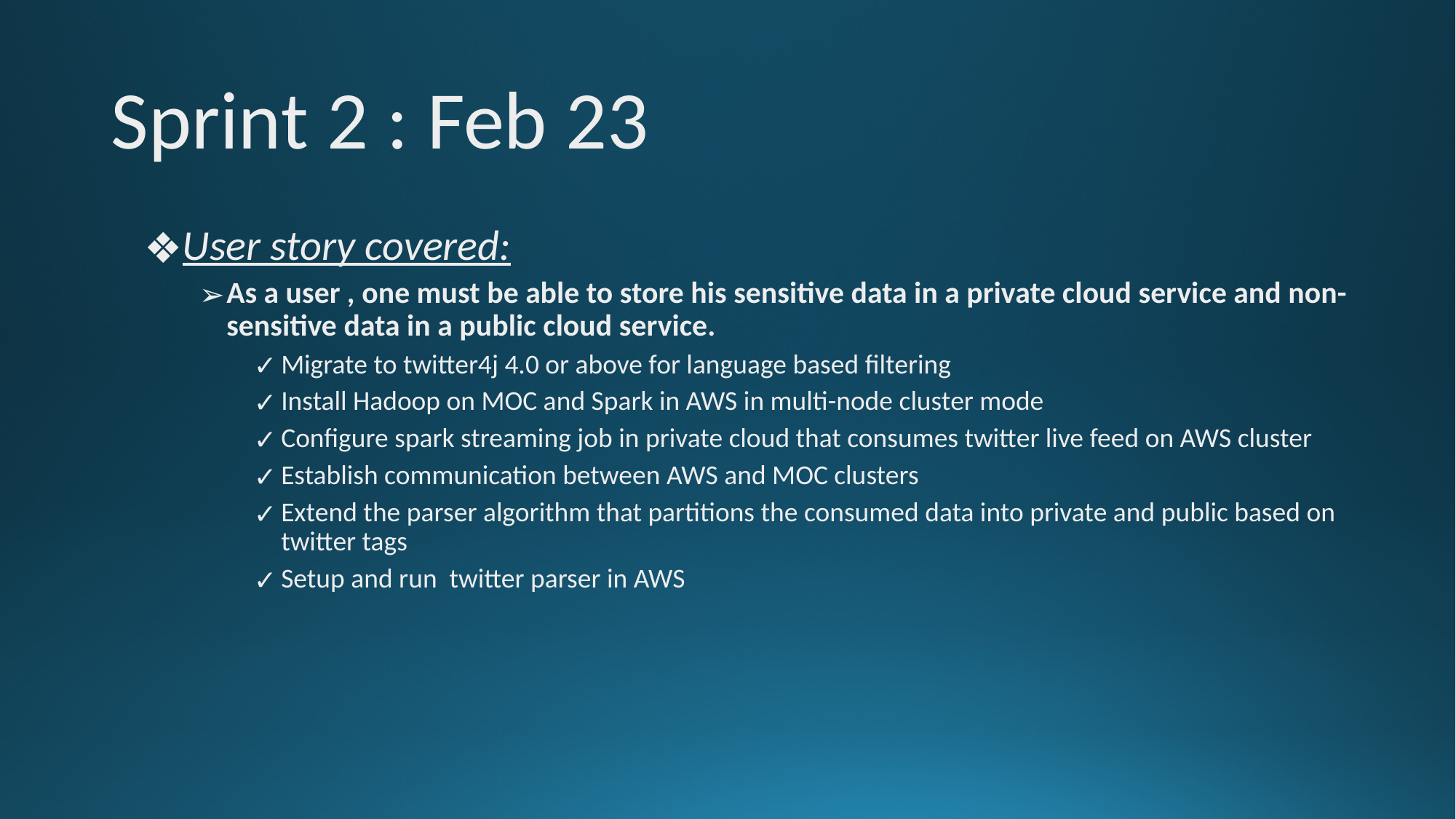

# Sprint 2 : Feb 23
User story covered:
As a user , one must be able to store his sensitive data in a private cloud service and non-sensitive data in a public cloud service.
Migrate to twitter4j 4.0 or above for language based filtering
Install Hadoop on MOC and Spark in AWS in multi-node cluster mode
Configure spark streaming job in private cloud that consumes twitter live feed on AWS cluster
Establish communication between AWS and MOC clusters
Extend the parser algorithm that partitions the consumed data into private and public based on twitter tags
Setup and run  twitter parser in AWS